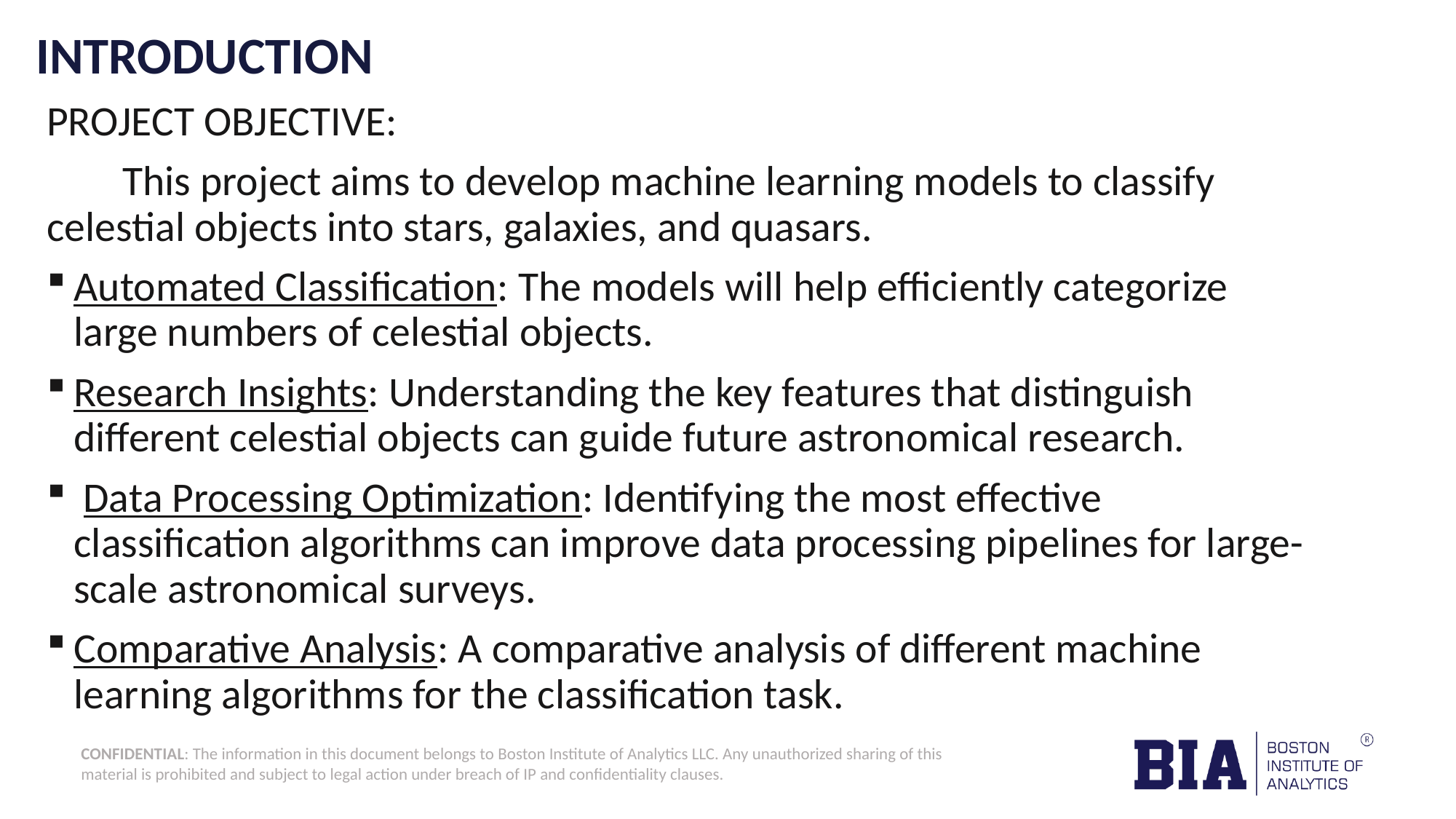

# INTRODUCTION
PROJECT OBJECTIVE:
        This project aims to develop machine learning models to classify celestial objects into stars, galaxies, and quasars.
Automated Classification: The models will help efficiently categorize large numbers of celestial objects.
Research Insights: Understanding the key features that distinguish different celestial objects can guide future astronomical research.
 Data Processing Optimization: Identifying the most effective classification algorithms can improve data processing pipelines for large-scale astronomical surveys.
Comparative Analysis: A comparative analysis of different machine learning algorithms for the classification task.